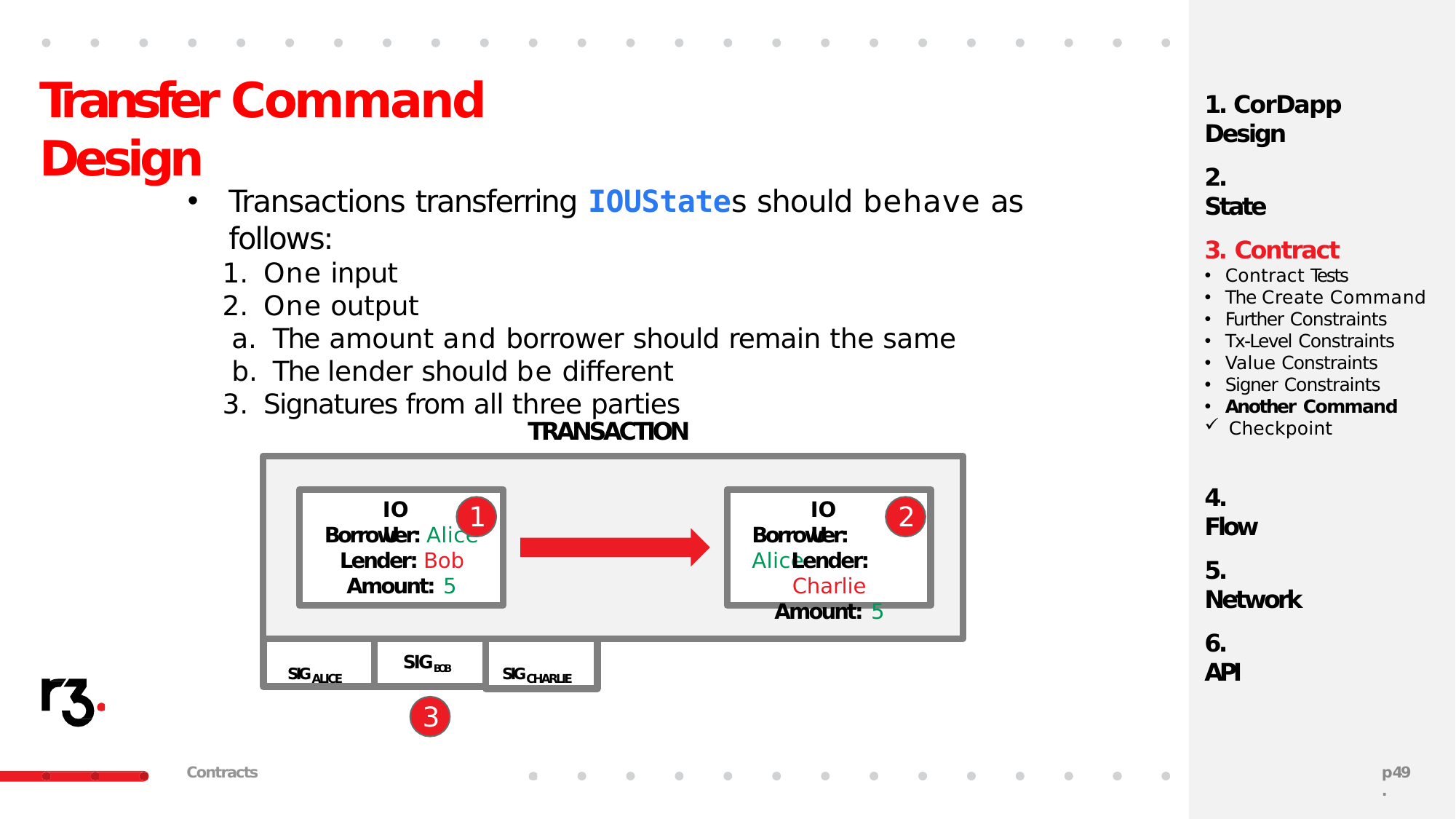

# Transfer Command Design
1. CorDapp Design
2. State
Transactions transferring IOUStates should behave as follows:
One input
One output
The amount and borrower should remain the same
The lender should be different
Signatures from all three parties
3. Contract
Contract Tests
The Create Command
Further Constraints
Tx-Level Constraints
Value Constraints
Signer Constraints
Another Command
Checkpoint
TRANSACTION

4. Flow

IOU
IOU

1
2
Borrower: Alice  Lender: Bob  Amount: 5
Borrower: Alice

Lender: Charlie
Amount: 5
5. Network
6. API

SIGCHARLIE

SIGBOB
SIGALICE

3
Contracts
p49.